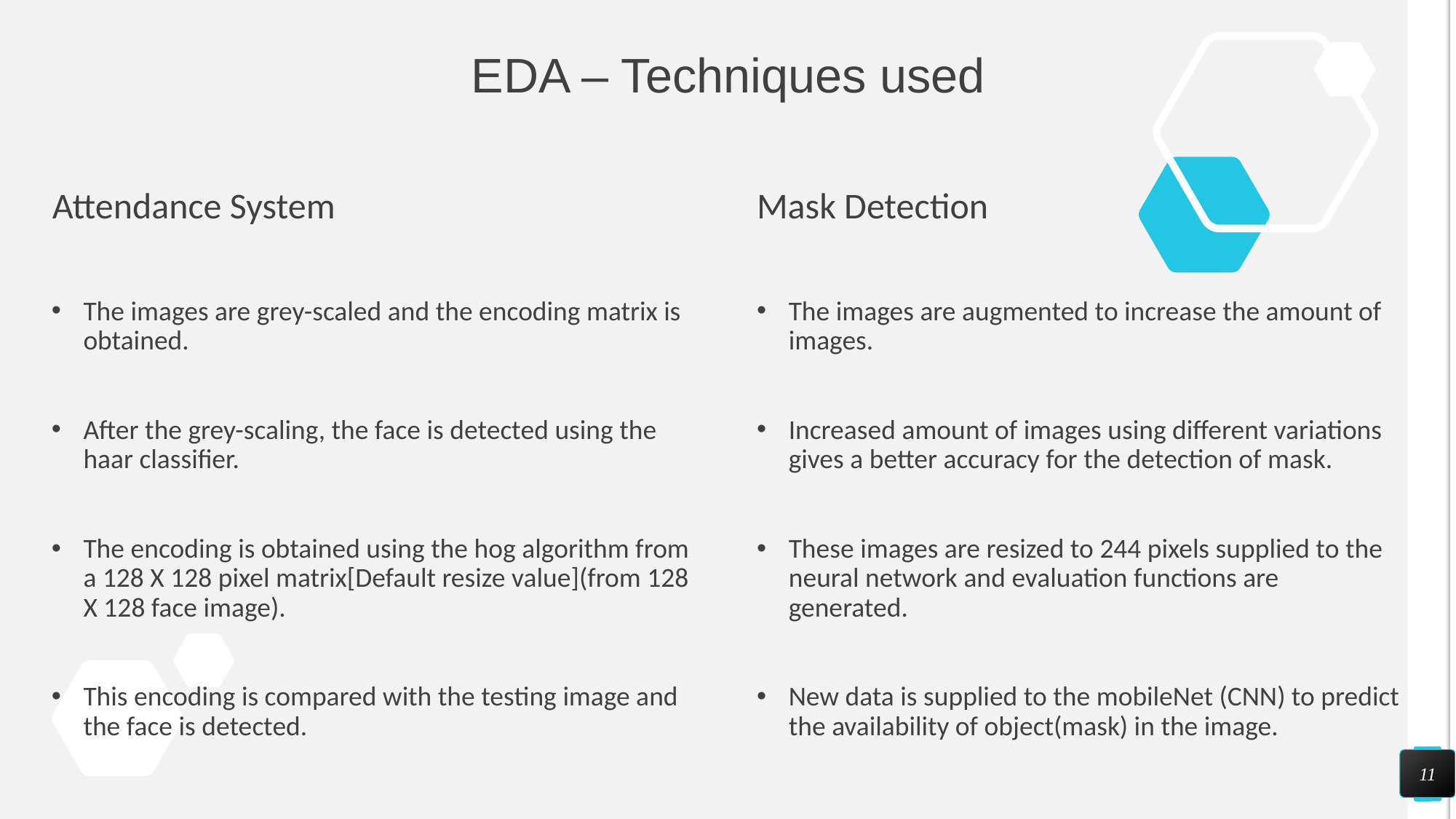

# EDA – Techniques used
Attendance System
Mask Detection
The images are grey-scaled and the encoding matrix is obtained.

After the grey-scaling, the face is detected using the haar classifier.

The encoding is obtained using the hog algorithm from a 128 X 128 pixel matrix[Default resize value](from 128 X 128 face image).

This encoding is compared with the testing image and the face is detected.
The images are augmented to increase the amount of images.

Increased amount of images using different variations gives a better accuracy for the detection of mask.

These images are resized to 244 pixels supplied to the neural network and evaluation functions are generated.

New data is supplied to the mobileNet (CNN) to predict the availability of object(mask) in the image.
11